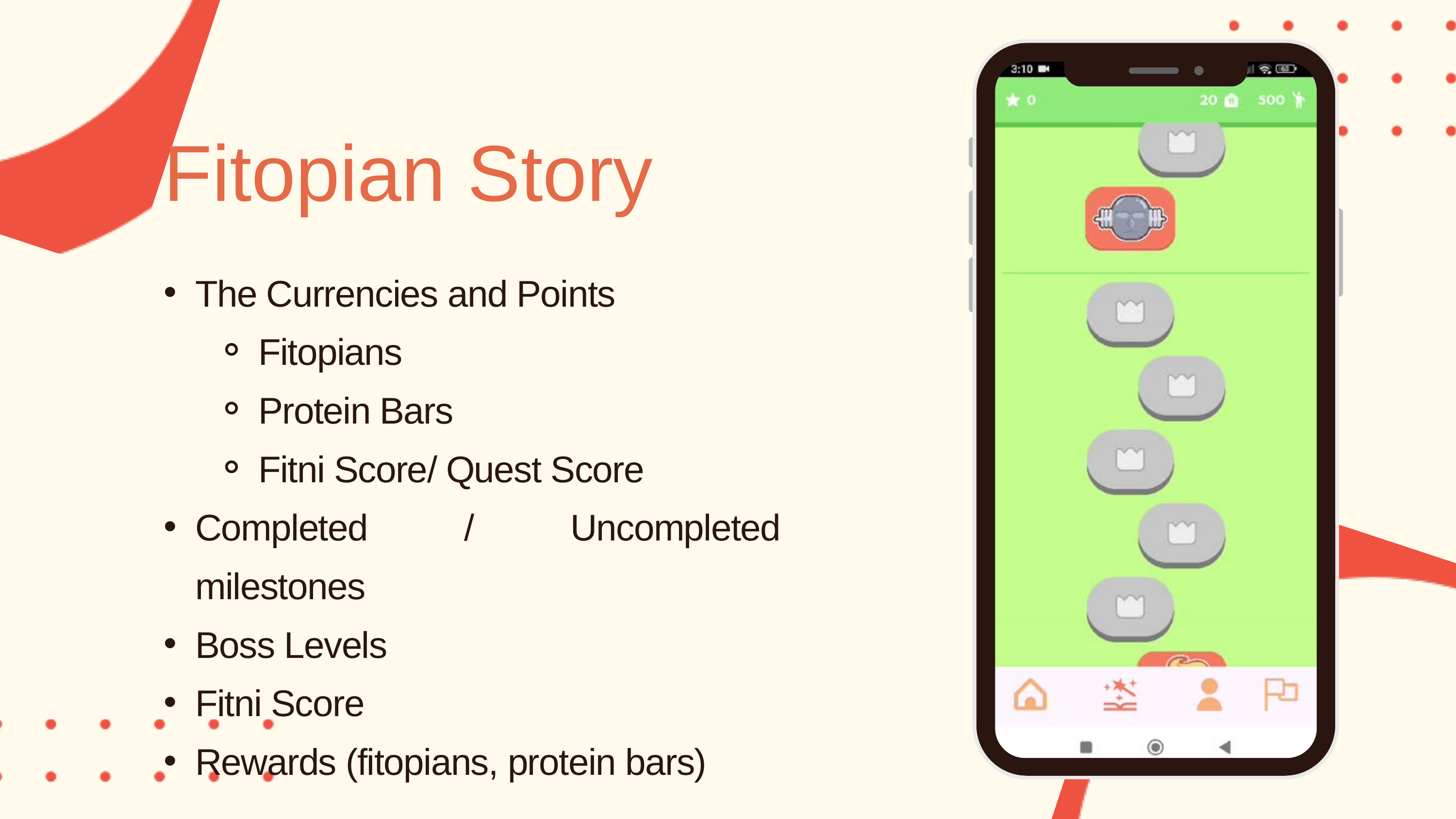

Fitopian Story
The Currencies and Points
Fitopians
Protein Bars
Fitni Score/ Quest Score
Completed / Uncompleted milestones
Boss Levels
Fitni Score
Rewards (fitopians, protein bars)